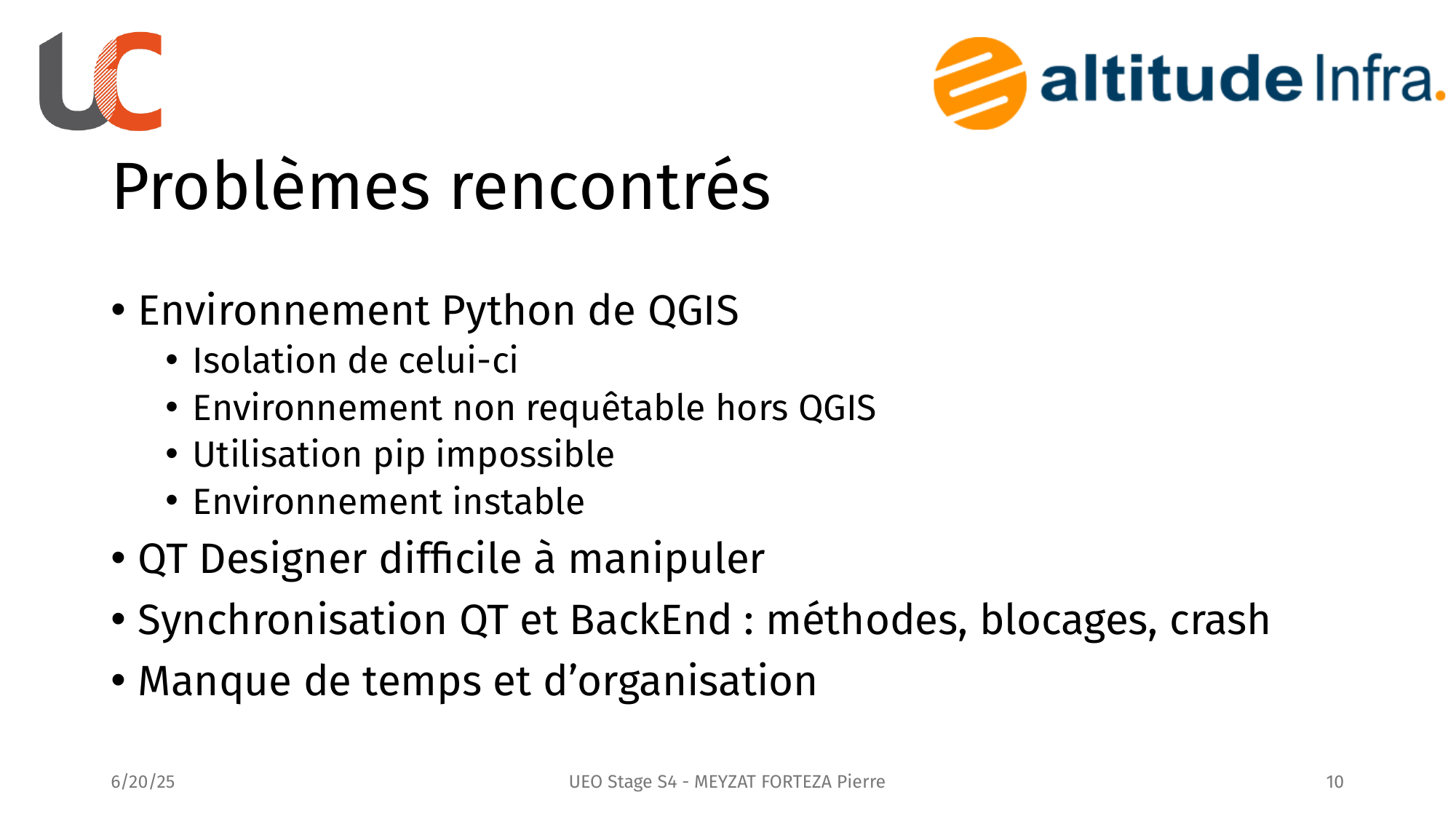

# Problèmes rencontrés
Environnement Python de QGIS
Isolation de celui-ci
Environnement non requêtable hors QGIS
Utilisation pip impossible
Environnement instable
QT Designer difficile à manipuler
Synchronisation QT et BackEnd : méthodes, blocages, crash
Manque de temps et d’organisation

6/20/25
UEO Stage S4 - MEYZAT FORTEZA Pierre
10